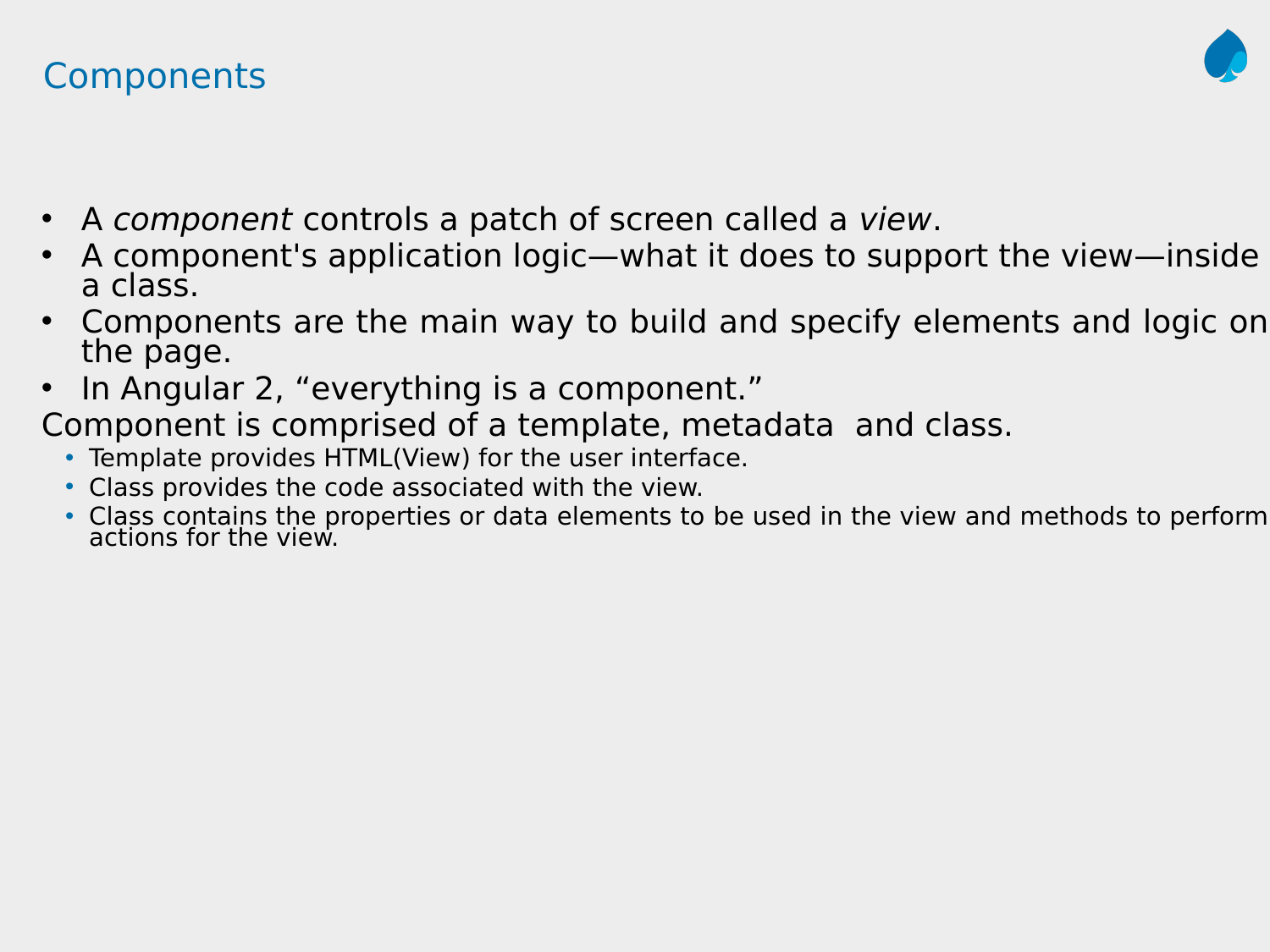

# Components
A component controls a patch of screen called a view.
A component's application logic—what it does to support the view—inside a class.
Components are the main way to build and specify elements and logic on the page.
In Angular 2, “everything is a component.”
Component is comprised of a template, metadata  and class.
Template provides HTML(View) for the user interface.
Class provides the code associated with the view.
Class contains the properties or data elements to be used in the view and methods to perform actions for the view.